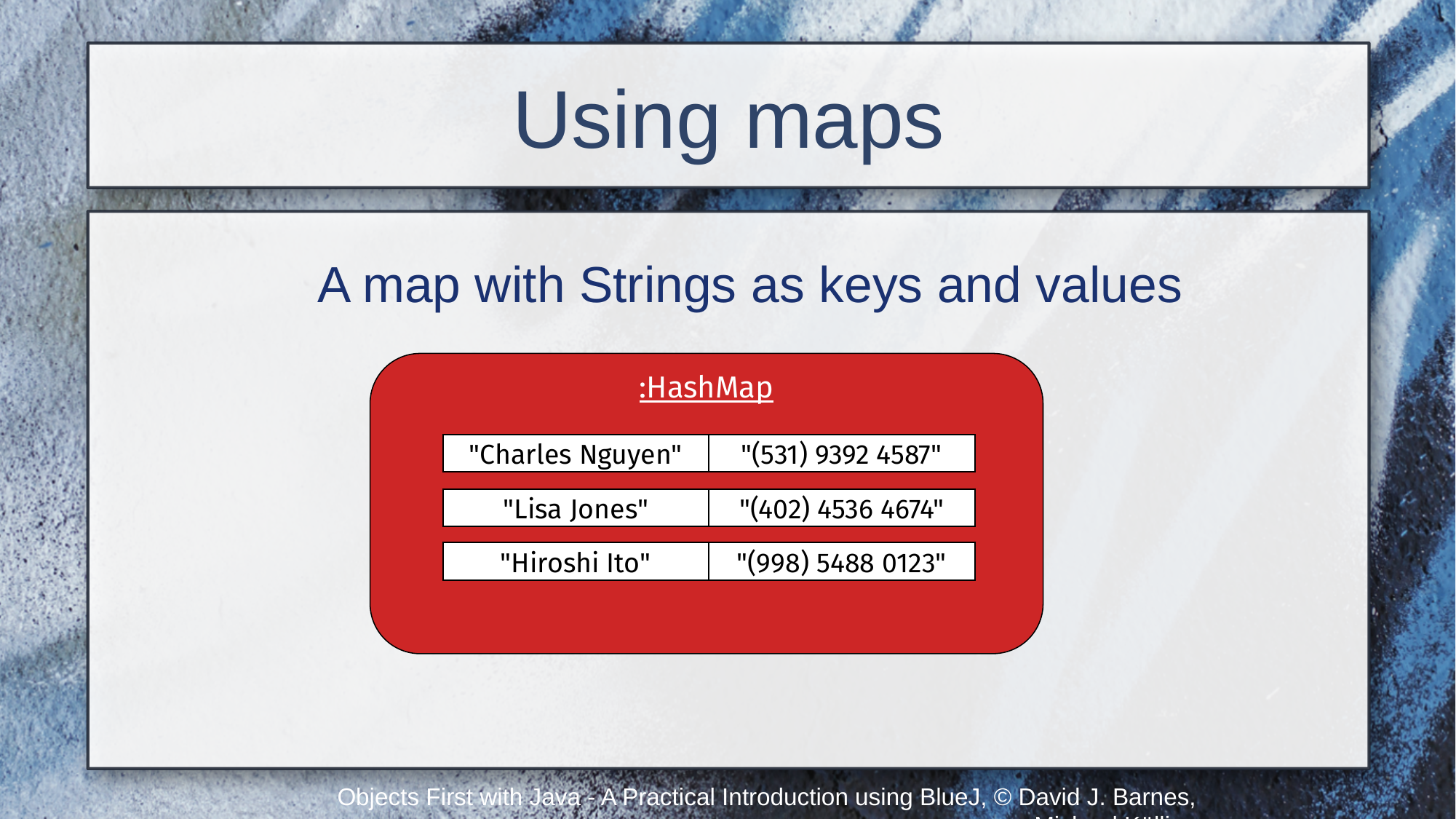

# Using maps
A map with Strings as keys and values

:HashMap
"Charles Nguyen"
"(531) 9392 4587"
"Lisa Jones"
"(402) 4536 4674"
"Hiroshi Ito"
"(998) 5488 0123"